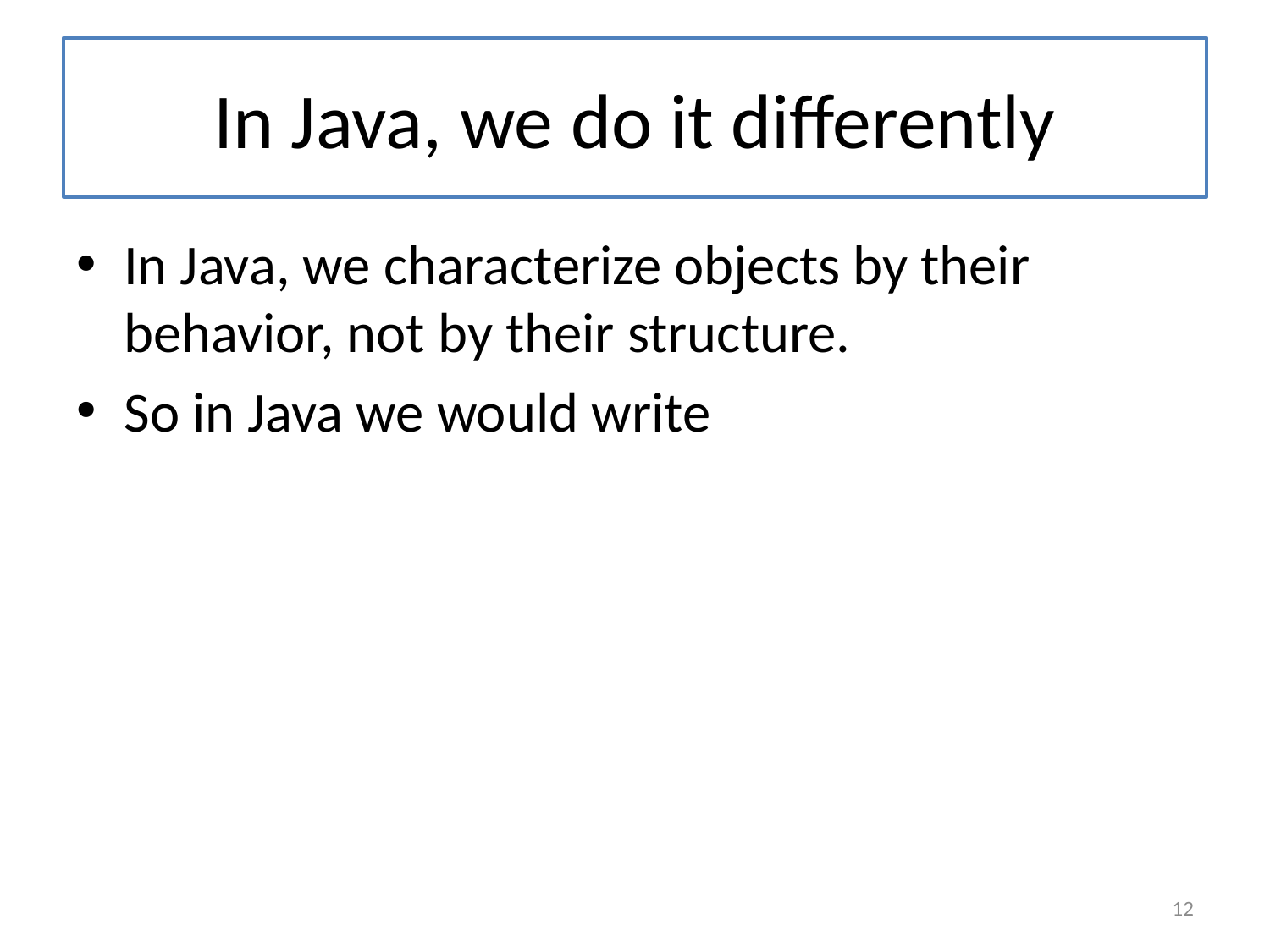

# In Java, we do it differently
In Java, we characterize objects by their behavior, not by their structure.
So in Java we would write
12